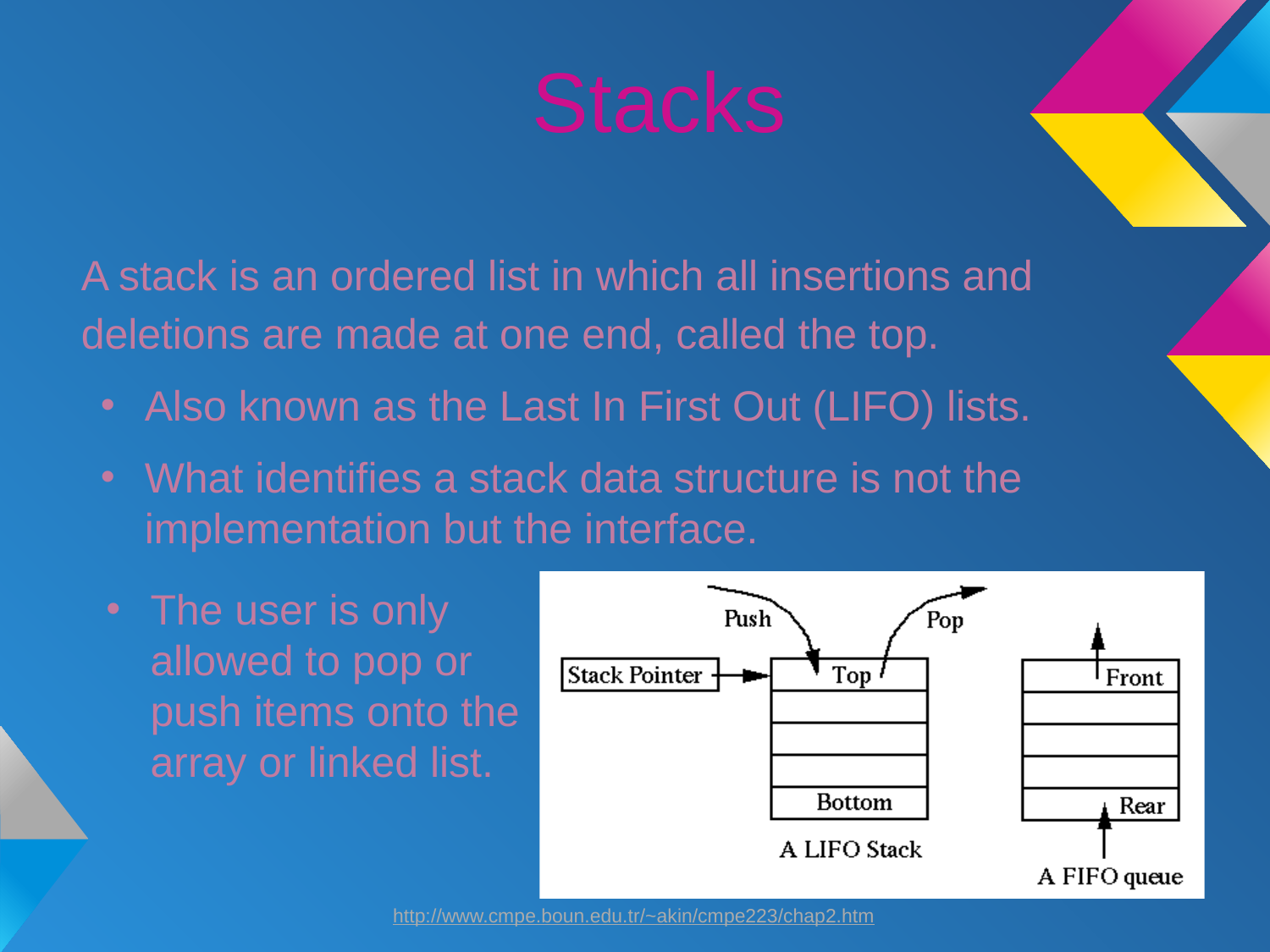

# Stacks
A stack is an ordered list in which all insertions and deletions are made at one end, called the top.

Also known as the Last In First Out (LIFO) lists.

What identifies a stack data structure is not the implementation but the interface.

The user is only allowed to pop or push items onto the array or linked list.

http://www.cmpe.boun.edu.tr/~akin/cmpe223/chap2.htm